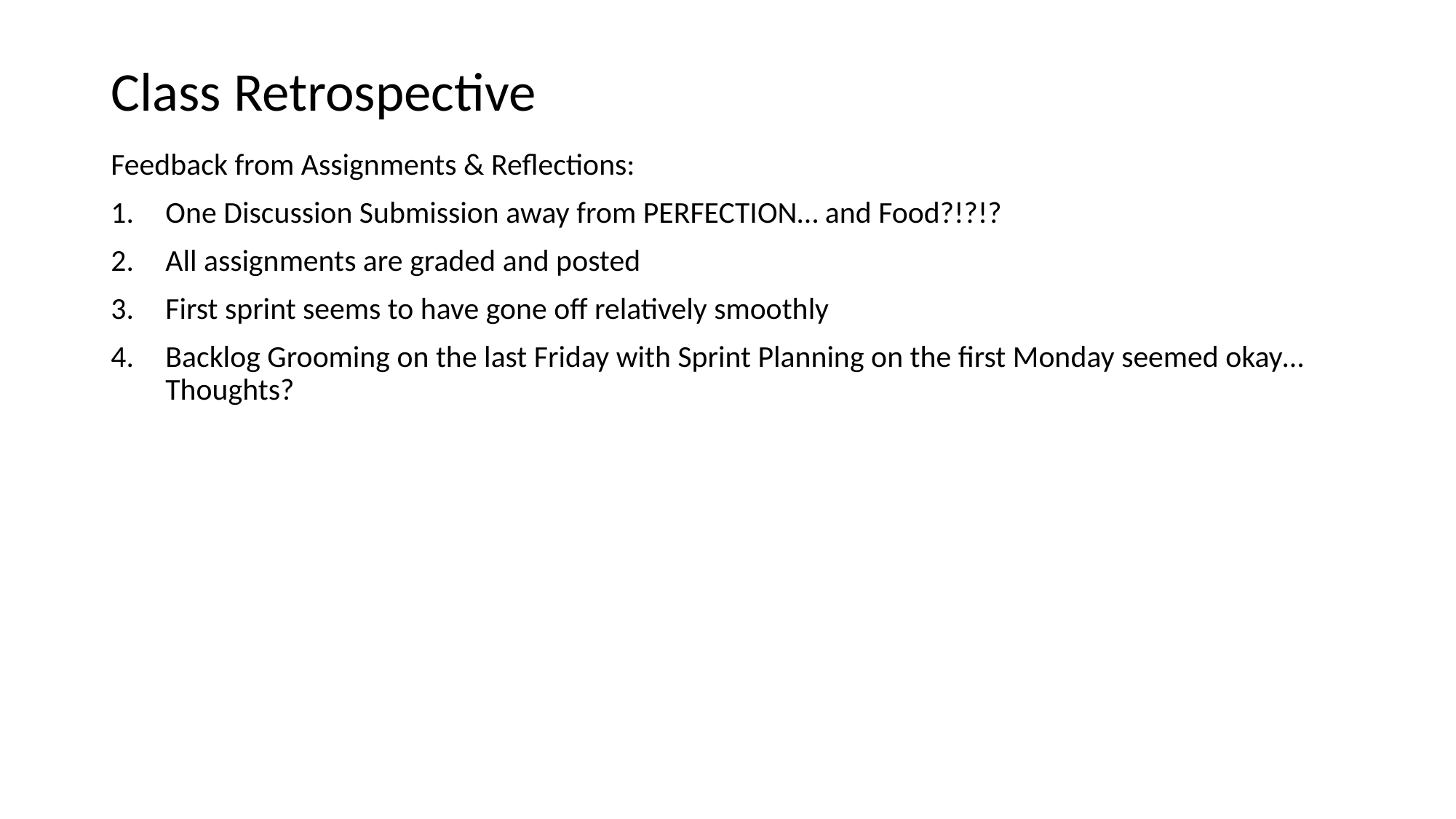

# Class Retrospective
Feedback from Assignments & Reflections:
One Discussion Submission away from PERFECTION… and Food?!?!?
All assignments are graded and posted
First sprint seems to have gone off relatively smoothly
Backlog Grooming on the last Friday with Sprint Planning on the first Monday seemed okay… Thoughts?